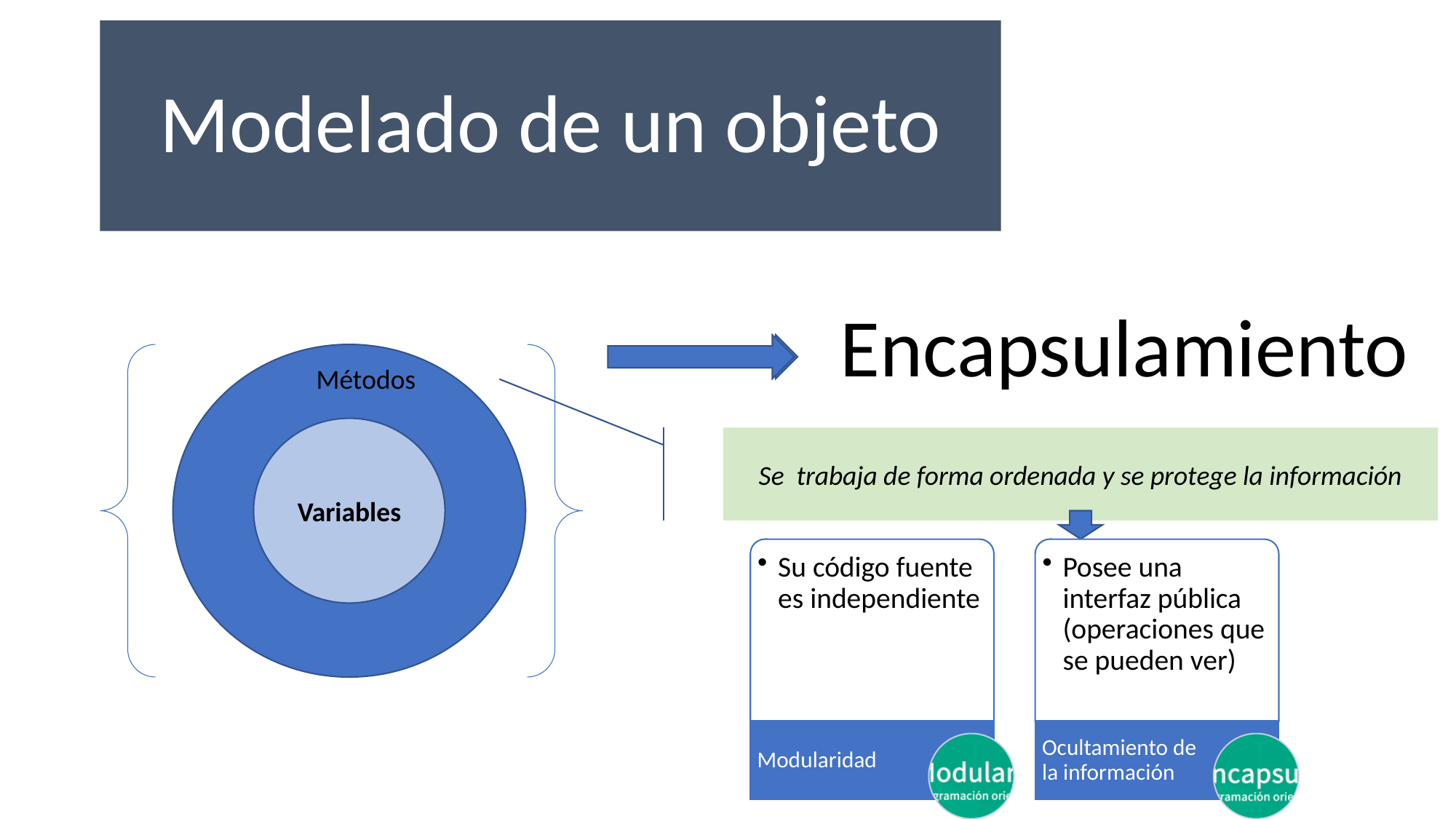

# Modelado de un objeto
Encapsulamiento

Métodos
Variables
Se  trabaja de forma ordenada y se protege la información

Su código fuente es independiente
Modularidad
Posee una interfaz pública (operaciones que se pueden ver)
Ocultamiento de la información